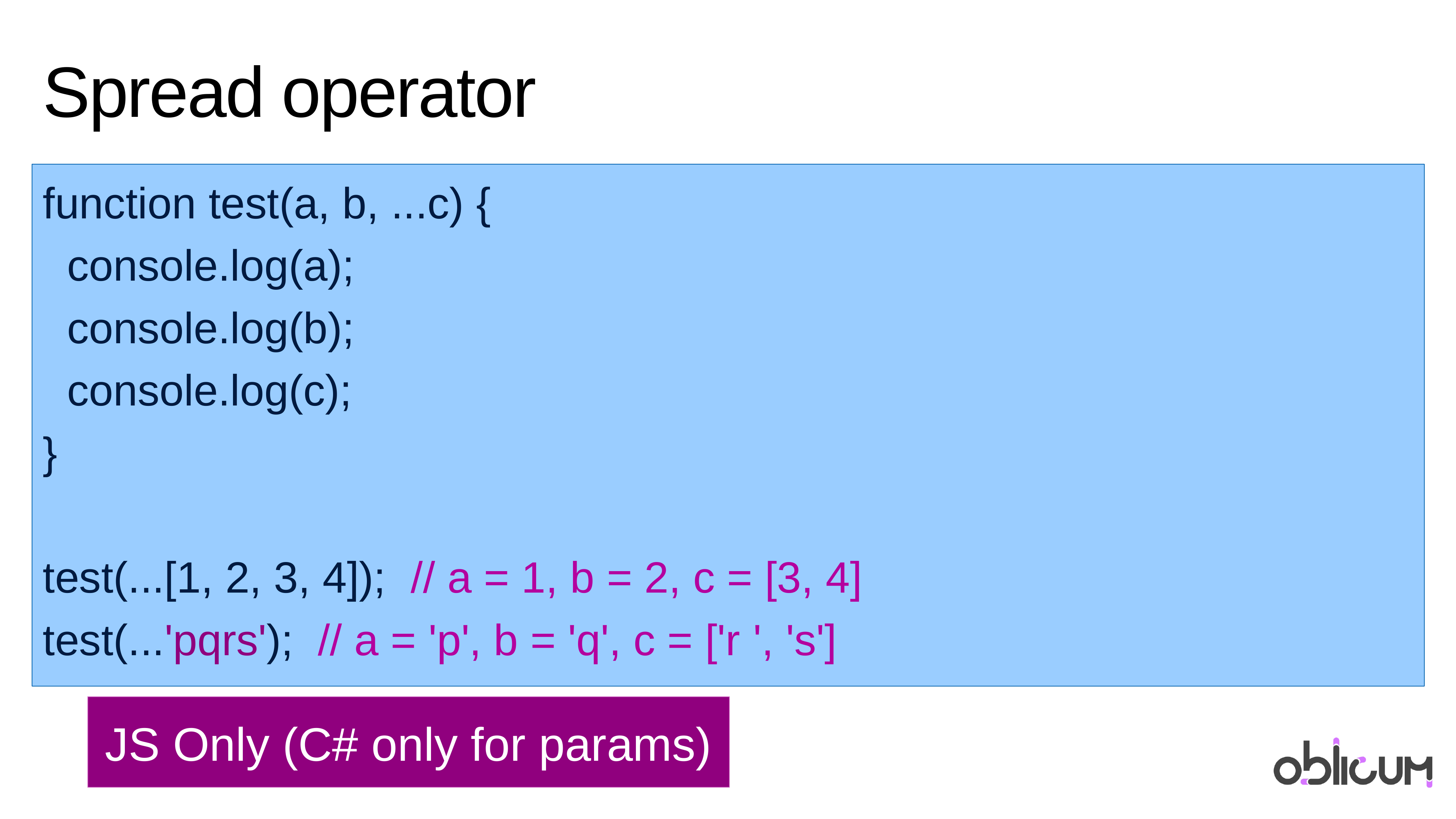

# Spread operator
function test(a, b, ...c) {
  console.log(a);
  console.log(b);
  console.log(c);
}

test(...[1, 2, 3, 4]);  // a = 1, b = 2, c = [3, 4]
test(...'pqrs');  // a = 'p', b = 'q', c = ['r ', 's']
JS Only (C# only for params)